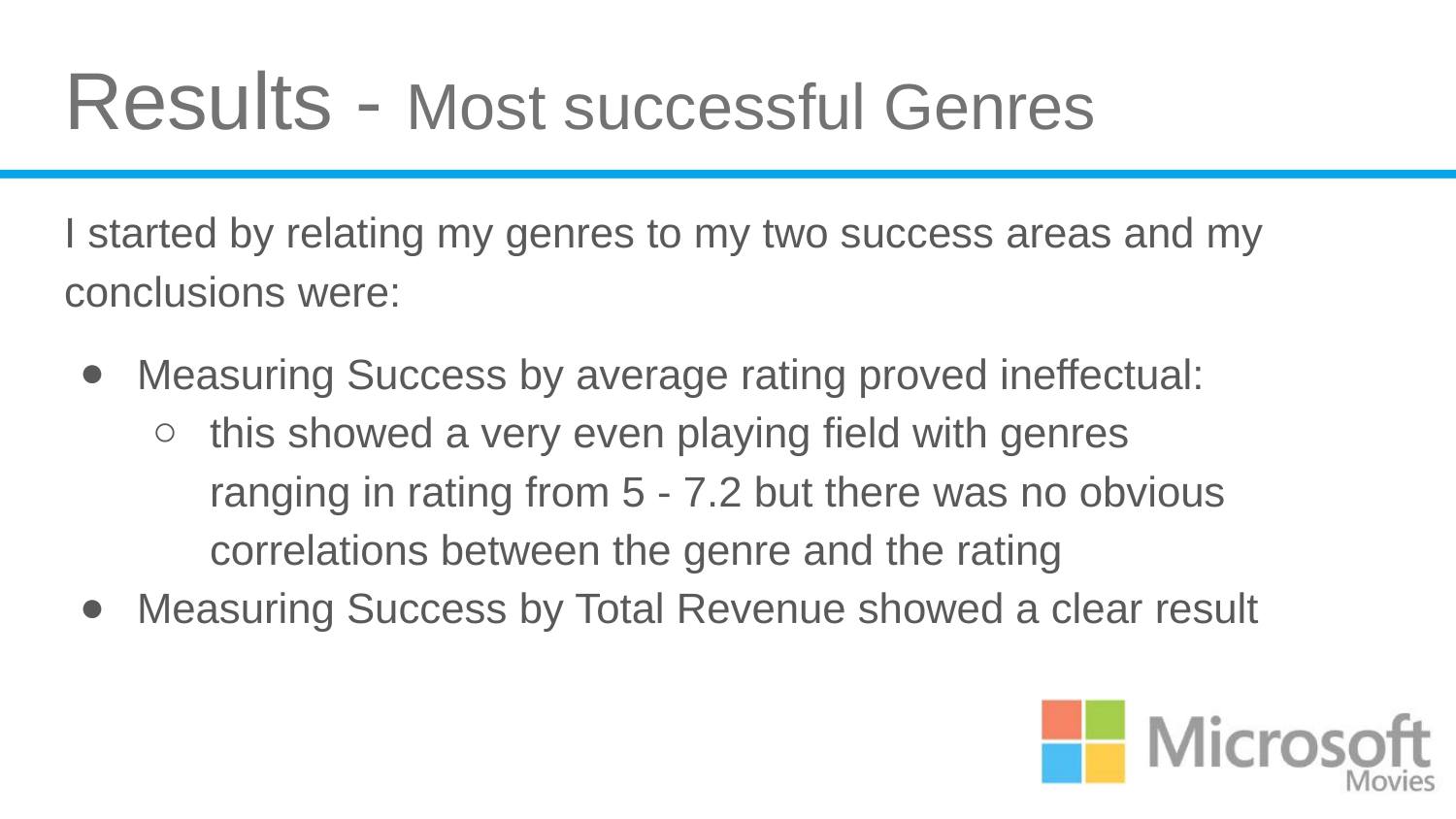

# Results - Most successful Genres
I started by relating my genres to my two success areas and my conclusions were:
Measuring Success by average rating proved ineffectual:
this showed a very even playing field with genres ranging in rating from 5 - 7.2 but there was no obvious correlations between the genre and the rating
Measuring Success by Total Revenue showed a clear result